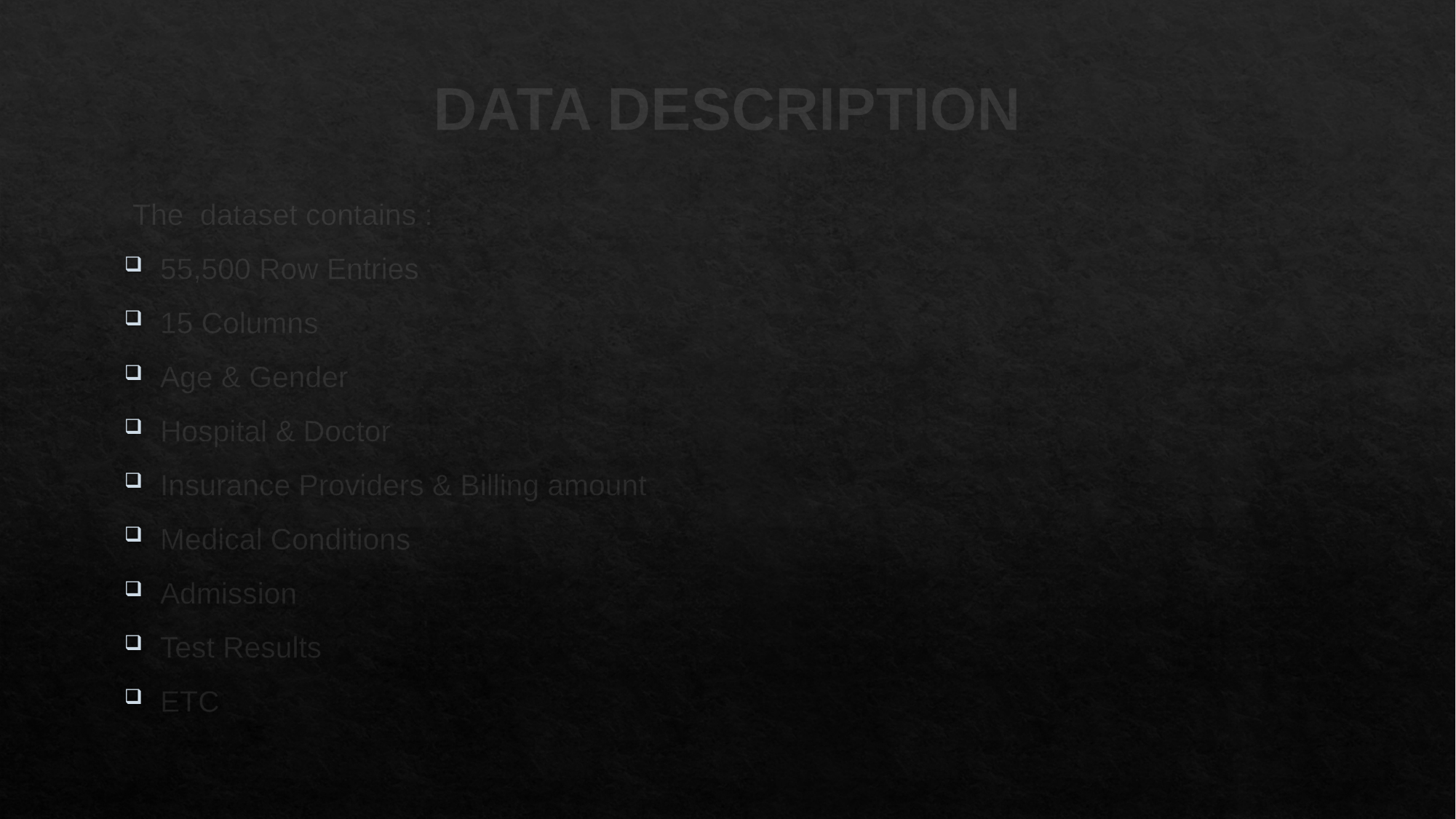

# DATA DESCRIPTION
 The  dataset contains :
55,500 Row Entries
15 Columns
Age & Gender
Hospital & Doctor
Insurance Providers & Billing amount
Medical Conditions
Admission
Test Results
ETC